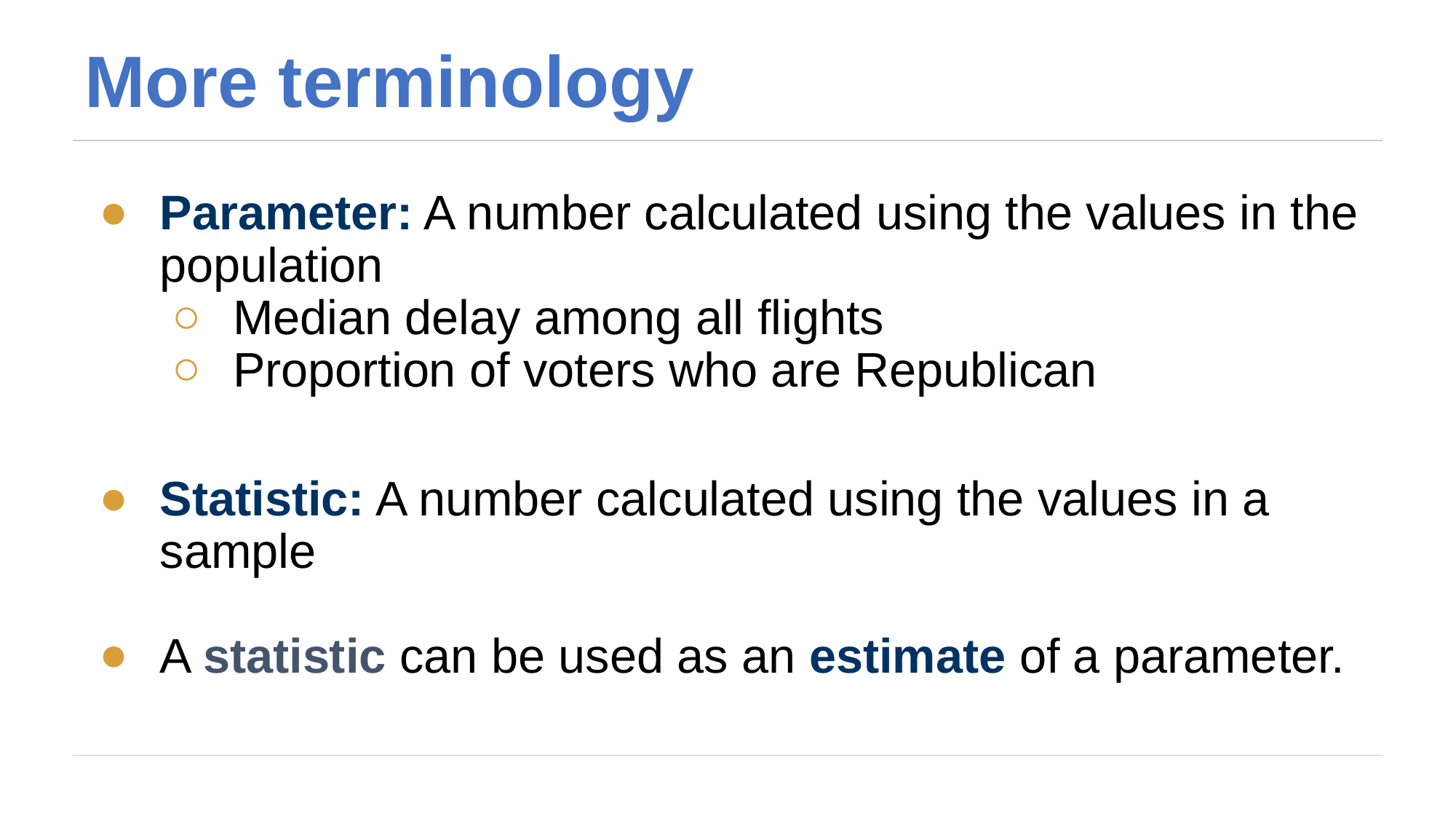

# More terminology
Parameter: A number calculated using the values in the population
Median delay among all flights
Proportion of voters who are Republican

Statistic: A number calculated using the values in a sample

A statistic can be used as an estimate of a parameter.